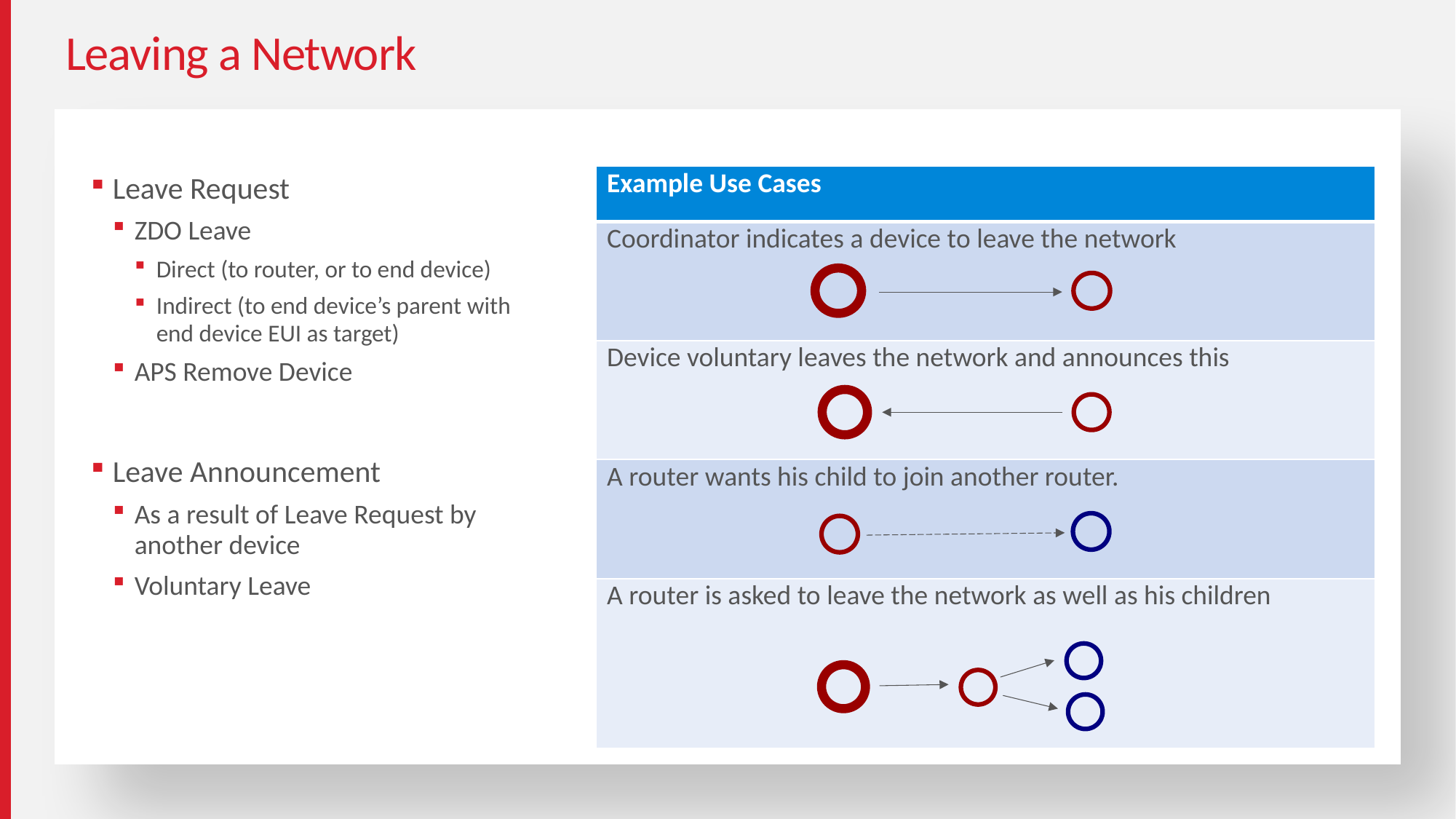

# Leaving a Network

Leave Request
ZDO Leave
Direct (to router, or to end device)
Indirect (to end device’s parent with end device EUI as target)
APS Remove Device

Leave Announcement
As a result of Leave Request by another device
Voluntary Leave
| Example Use Cases |
| --- |
| Coordinator indicates a device to leave the network |
| Device voluntary leaves the network and announces this |
| A router wants his child to join another router. |
| A router is asked to leave the network as well as his children |